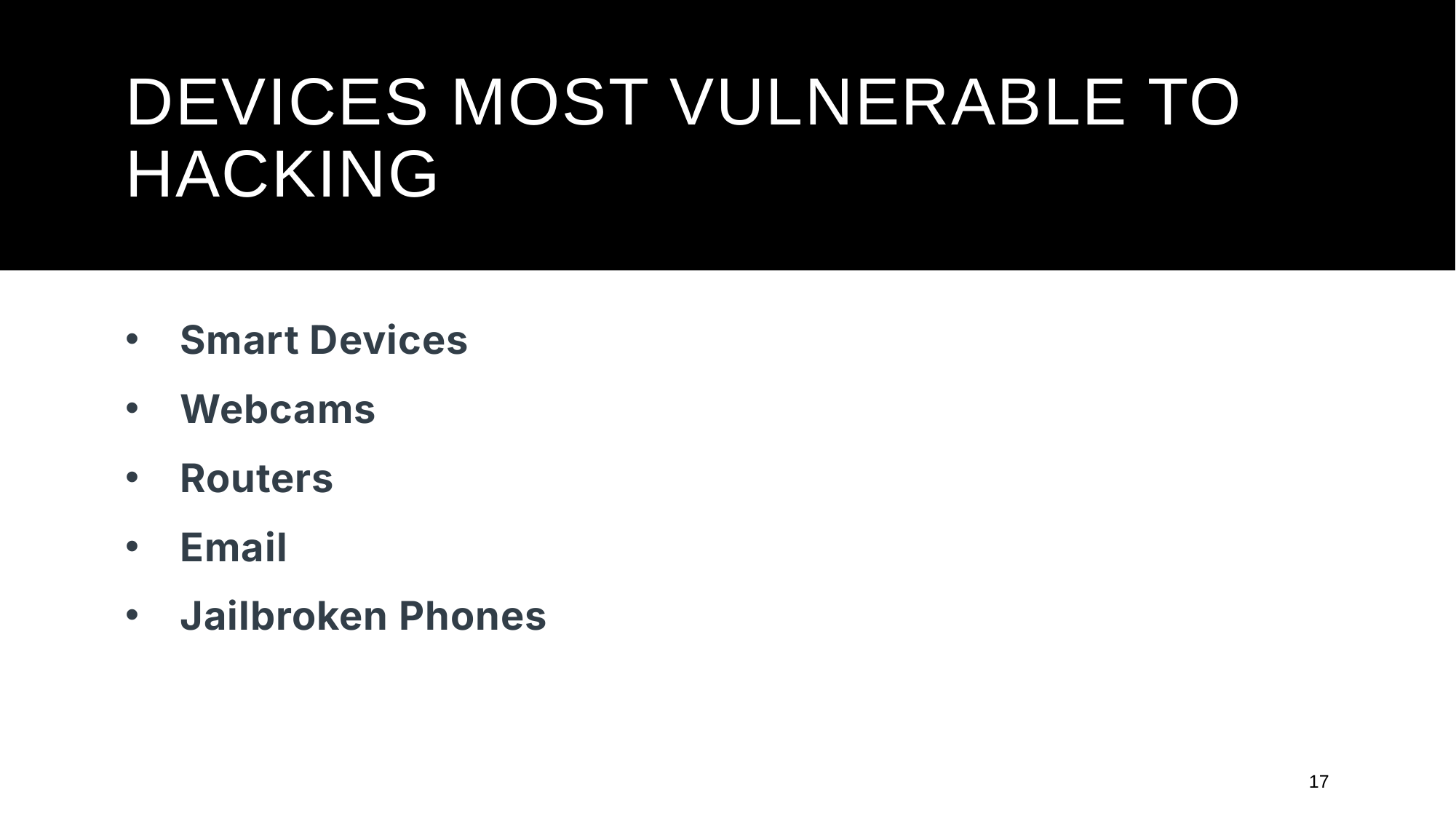

# Devices Most Vulnerable To Hacking
Smart Devices
Webcams
Routers
Email
Jailbroken Phones
17